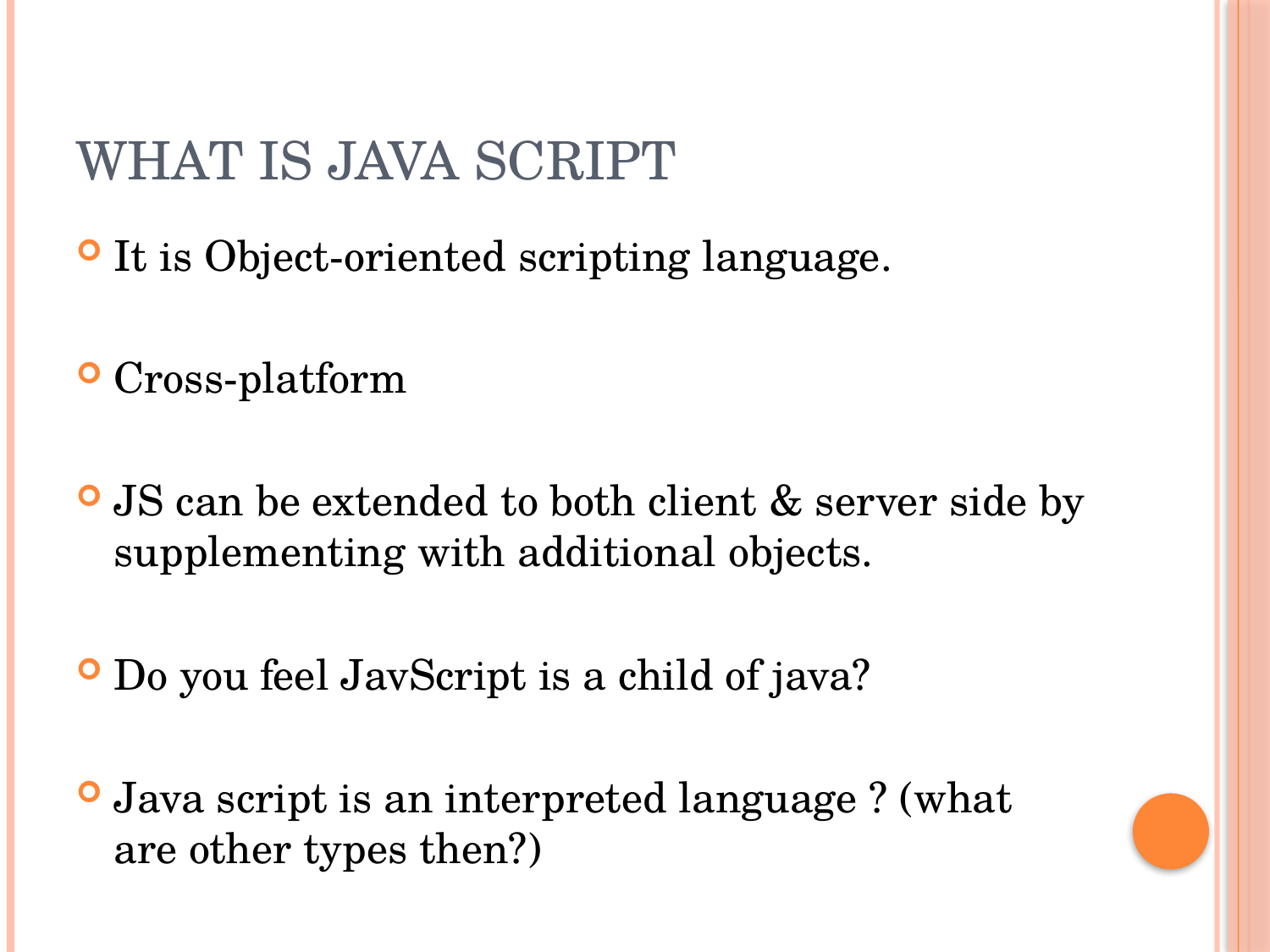

# What is Java script
It is Object-oriented scripting language.

Cross-platform

JS can be extended to both client & server side by supplementing with additional objects.

Do you feel JavScript is a child of java?

Java script is an interpreted language ? (what are other types then?)